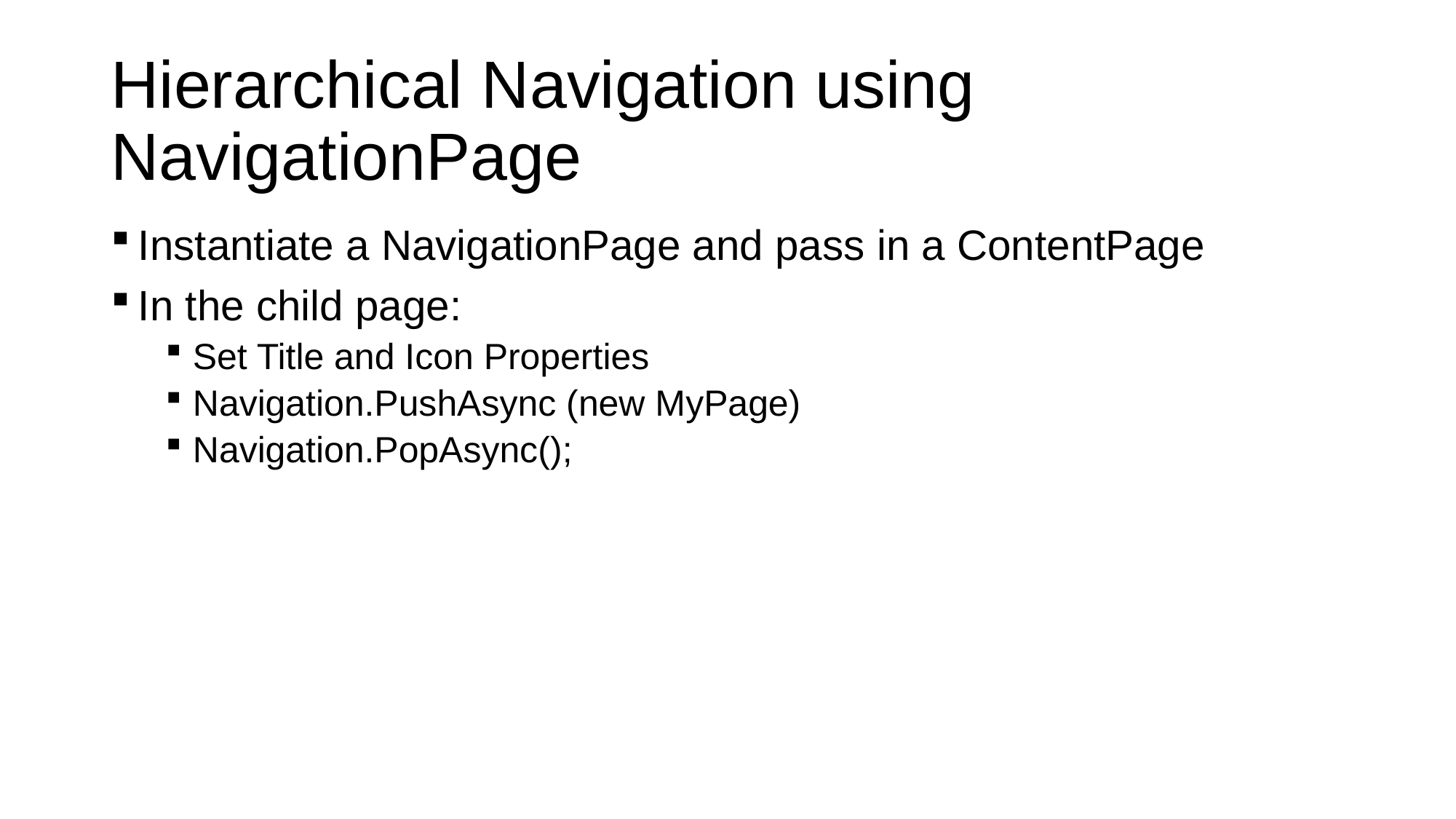

# Hierarchical Navigation using NavigationPage
Instantiate a NavigationPage and pass in a ContentPage
In the child page:
Set Title and Icon Properties
Navigation.PushAsync (new MyPage)
Navigation.PopAsync();